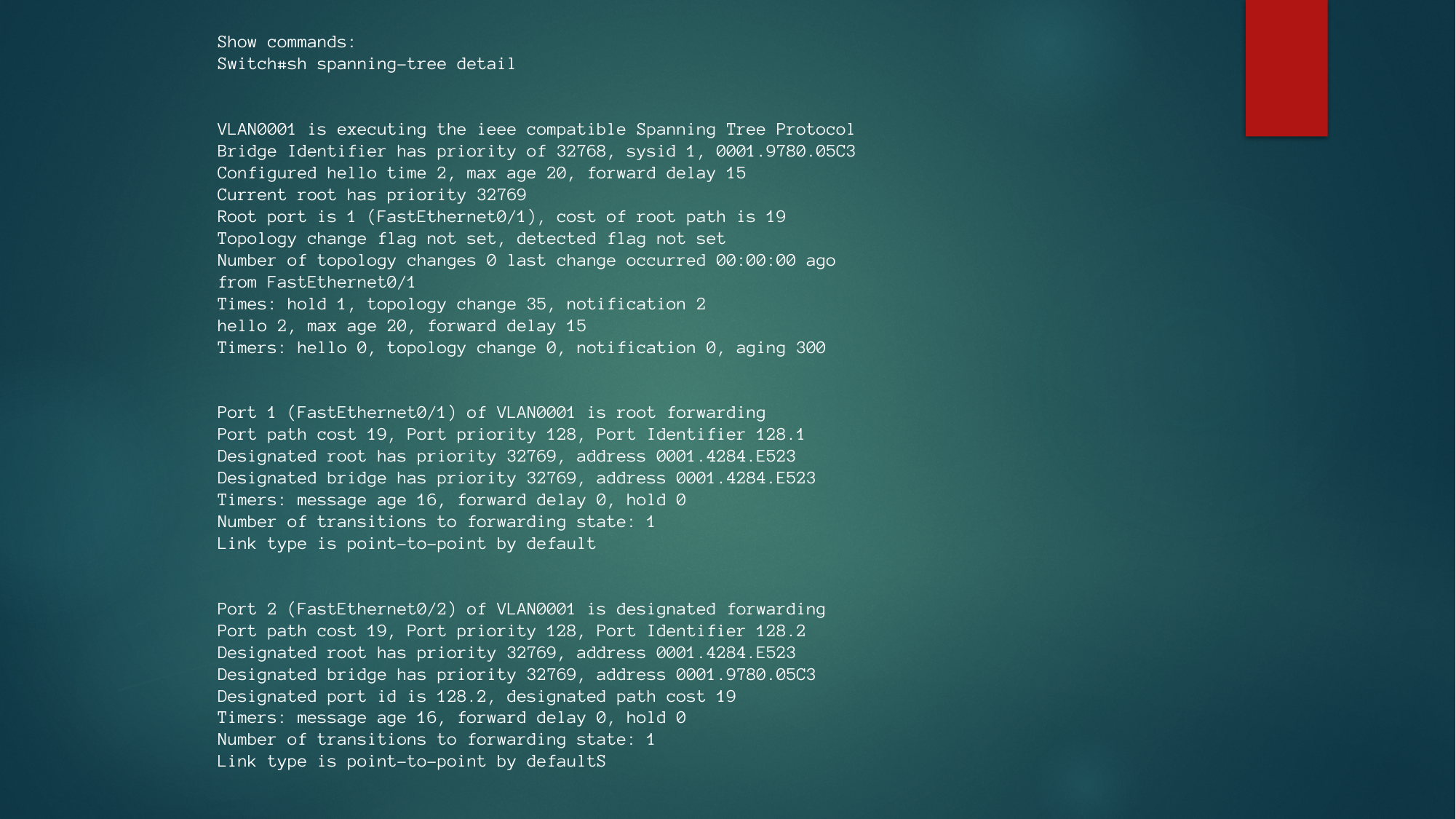

Show commands:
Switch#sh spanning-tree detail

VLAN0001 is executing the ieee compatible Spanning Tree Protocol
Bridge Identifier has priority of 32768, sysid 1, 0001.9780.05C3
Configured hello time 2, max age 20, forward delay 15
Current root has priority 32769
Root port is 1 (FastEthernet0/1), cost of root path is 19
Topology change flag not set, detected flag not set
Number of topology changes 0 last change occurred 00:00:00 ago
from FastEthernet0/1
Times: hold 1, topology change 35, notification 2
hello 2, max age 20, forward delay 15
Timers: hello 0, topology change 0, notification 0, aging 300

Port 1 (FastEthernet0/1) of VLAN0001 is root forwarding
Port path cost 19, Port priority 128, Port Identifier 128.1
Designated root has priority 32769, address 0001.4284.E523
Designated bridge has priority 32769, address 0001.4284.E523
Timers: message age 16, forward delay 0, hold 0
Number of transitions to forwarding state: 1
Link type is point-to-point by default

Port 2 (FastEthernet0/2) of VLAN0001 is designated forwarding
Port path cost 19, Port priority 128, Port Identifier 128.2
Designated root has priority 32769, address 0001.4284.E523
Designated bridge has priority 32769, address 0001.9780.05C3
Designated port id is 128.2, designated path cost 19
Timers: message age 16, forward delay 0, hold 0
Number of transitions to forwarding state: 1
Link type is point-to-point by defaultS